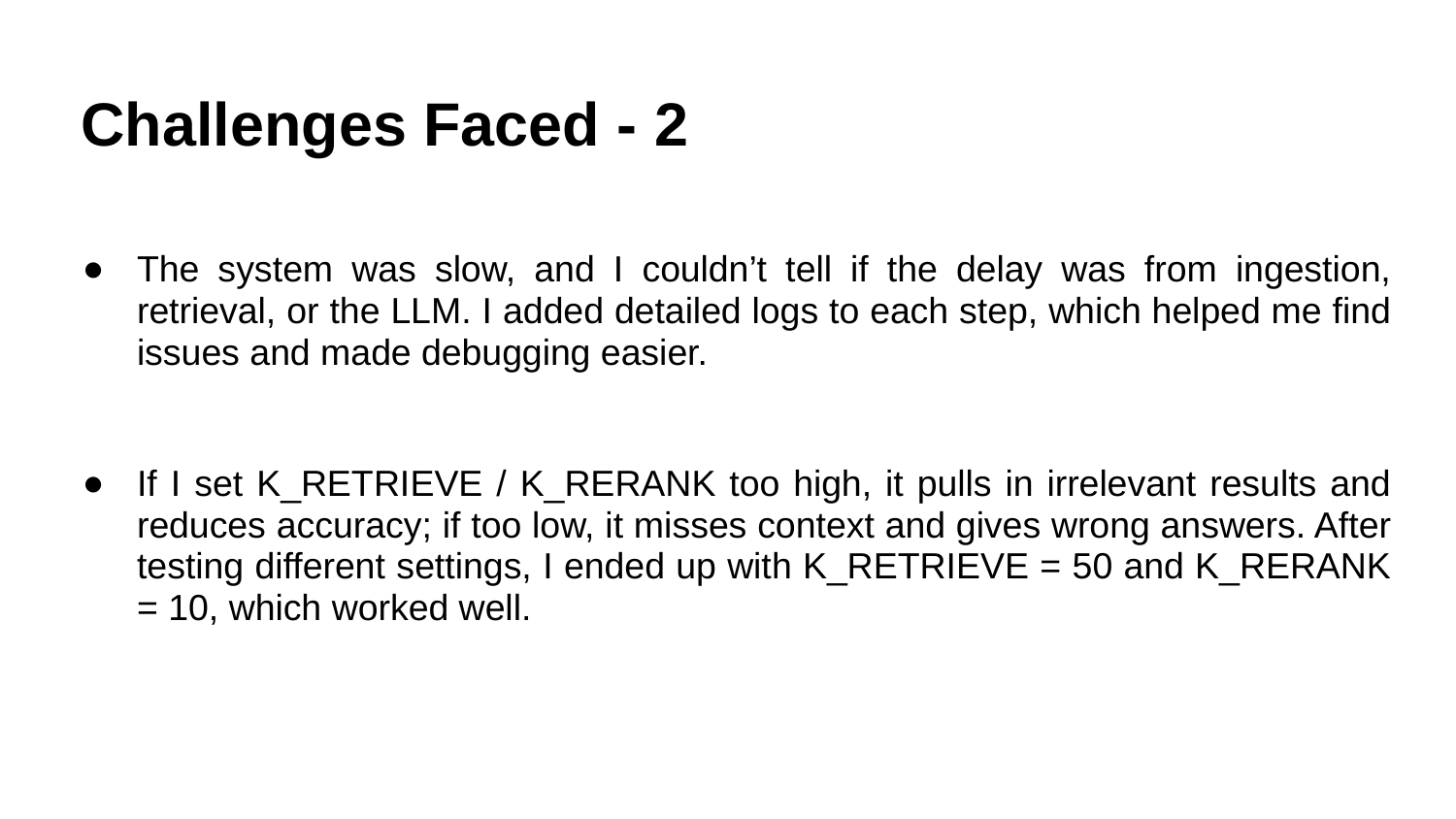

# Challenges Faced - 2
The system was slow, and I couldn’t tell if the delay was from ingestion, retrieval, or the LLM. I added detailed logs to each step, which helped me find issues and made debugging easier.

If I set K_RETRIEVE / K_RERANK too high, it pulls in irrelevant results and reduces accuracy; if too low, it misses context and gives wrong answers. After testing different settings, I ended up with K_RETRIEVE = 50 and K_RERANK = 10, which worked well.